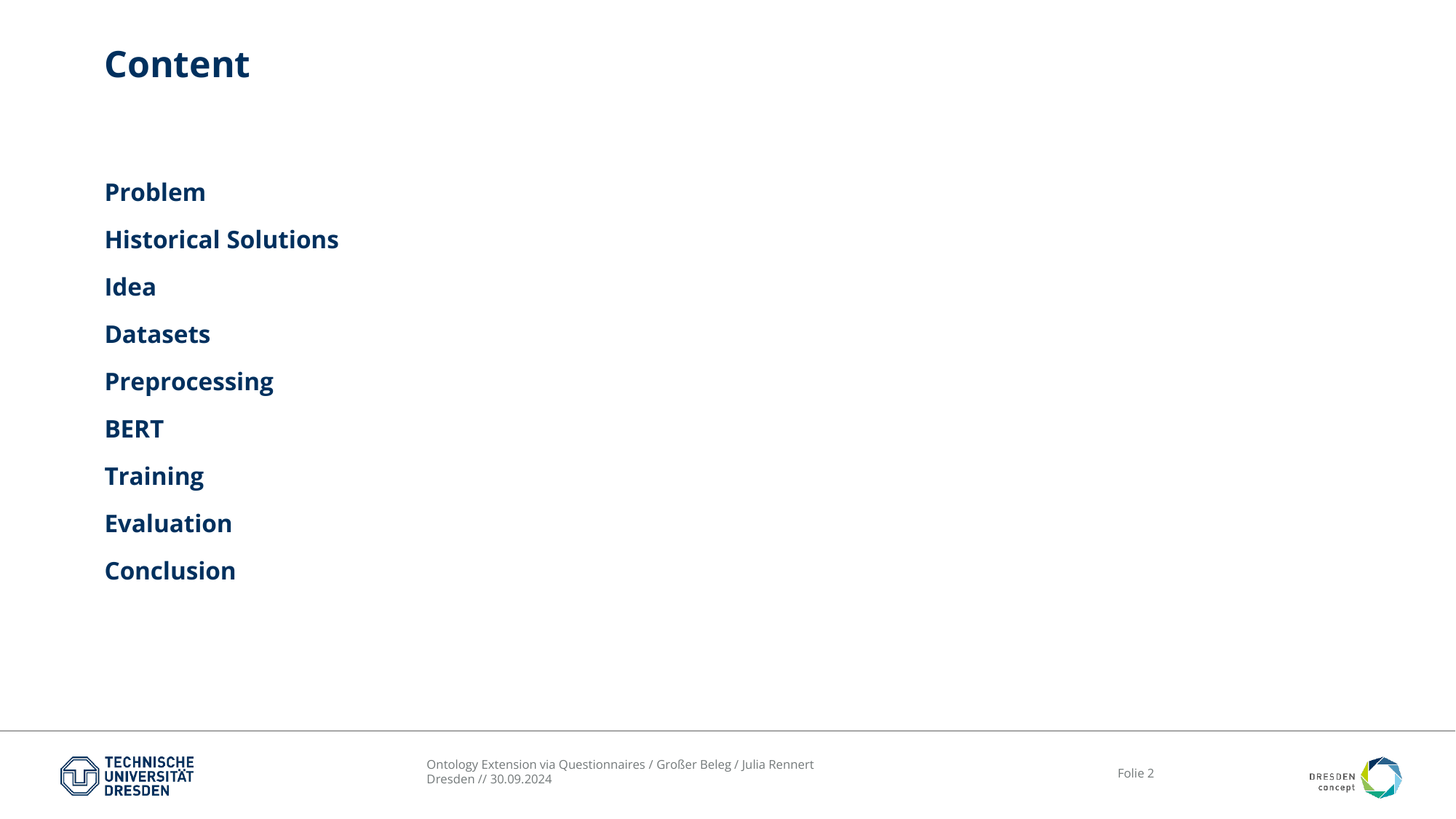

# Content
Problem
Historical Solutions
Idea
Datasets
Preprocessing
BERT
Training
Evaluation
Conclusion